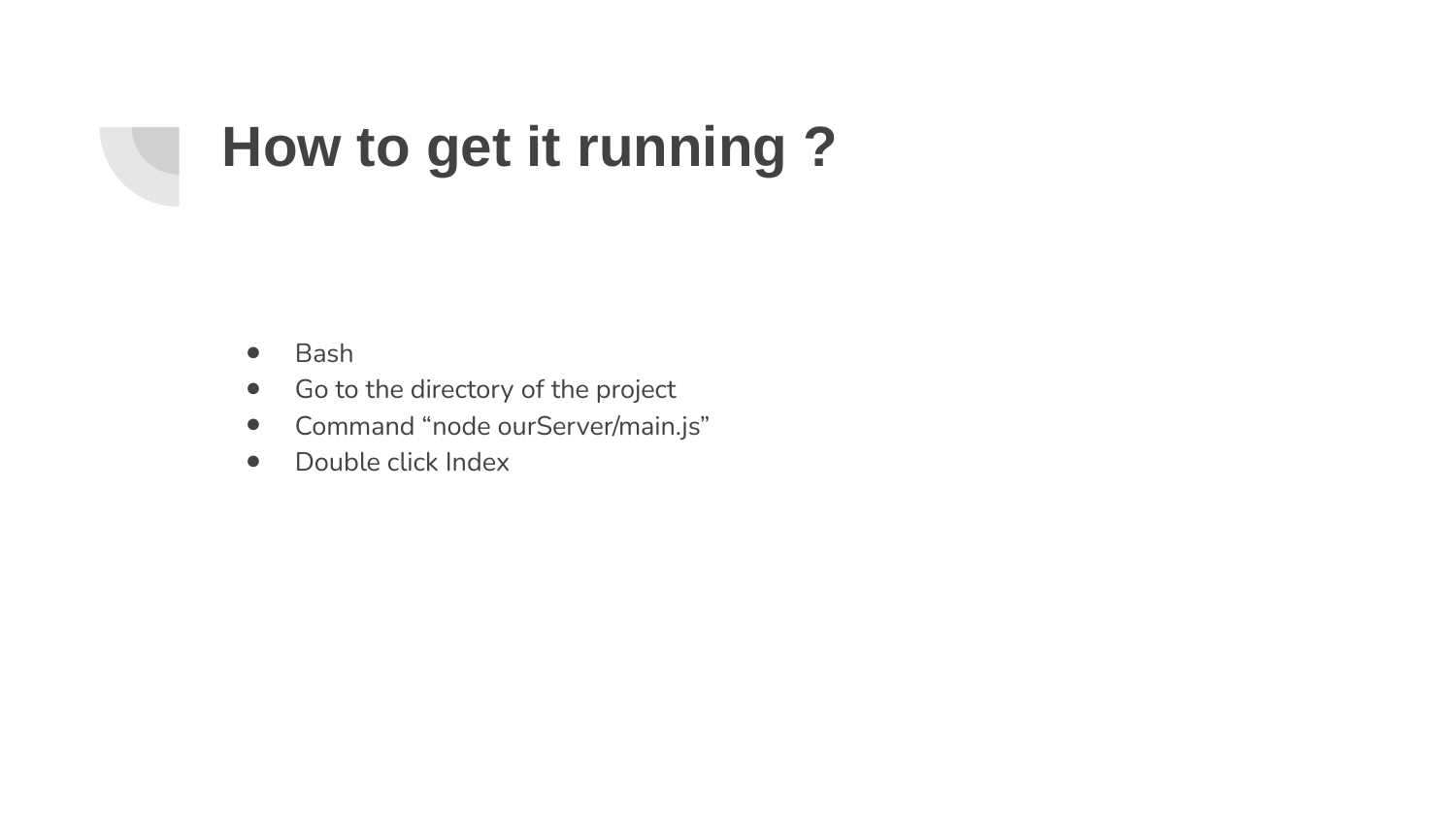

# How to get it running ?
Bash
Go to the directory of the project
Command “node ourServer/main.js”
Double click Index